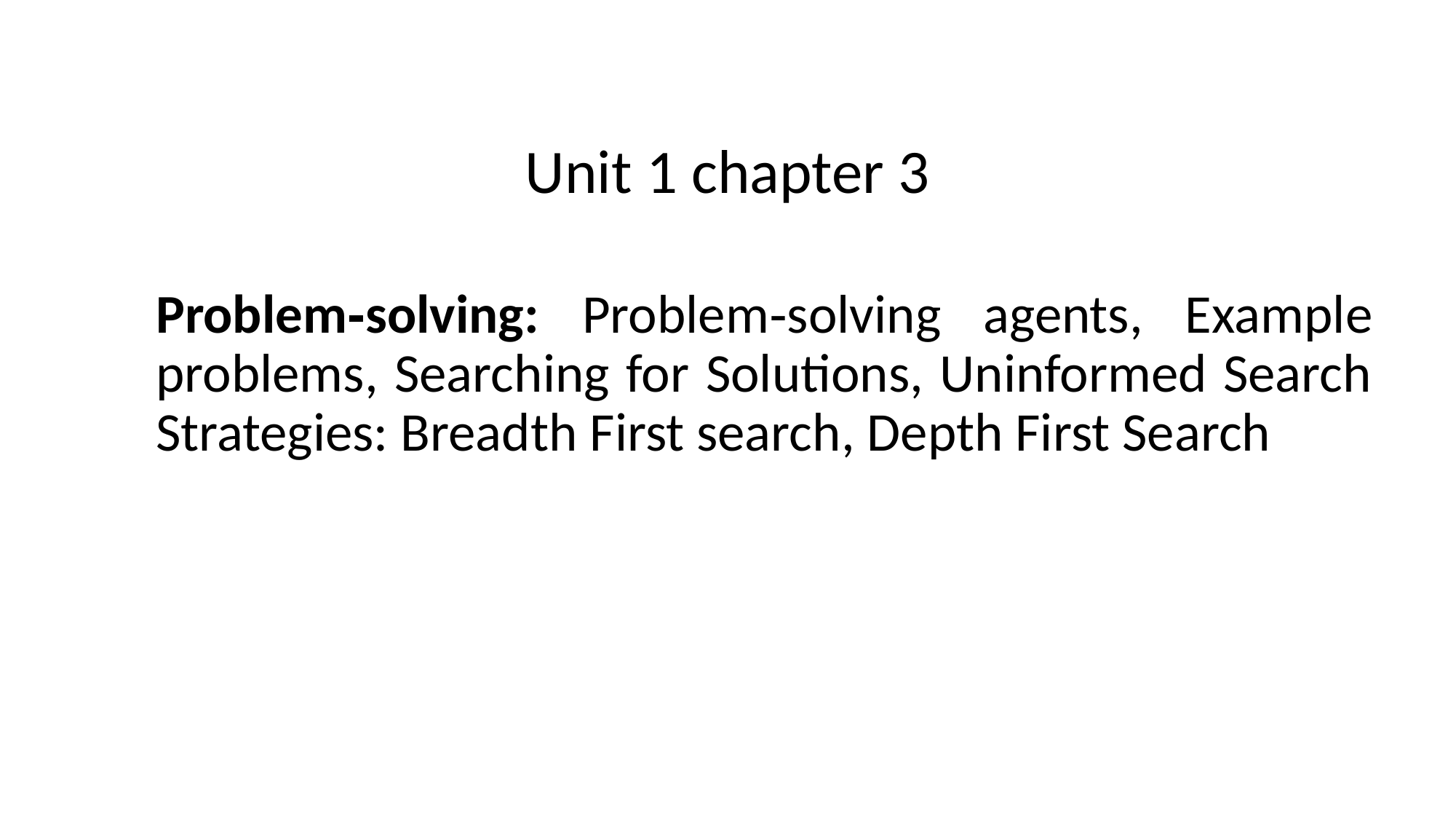

# Unit 1 chapter 3
Problem‐solving: Problem‐solving agents, Example problems, Searching for Solutions, Uninformed Search Strategies: Breadth First search, Depth First Search